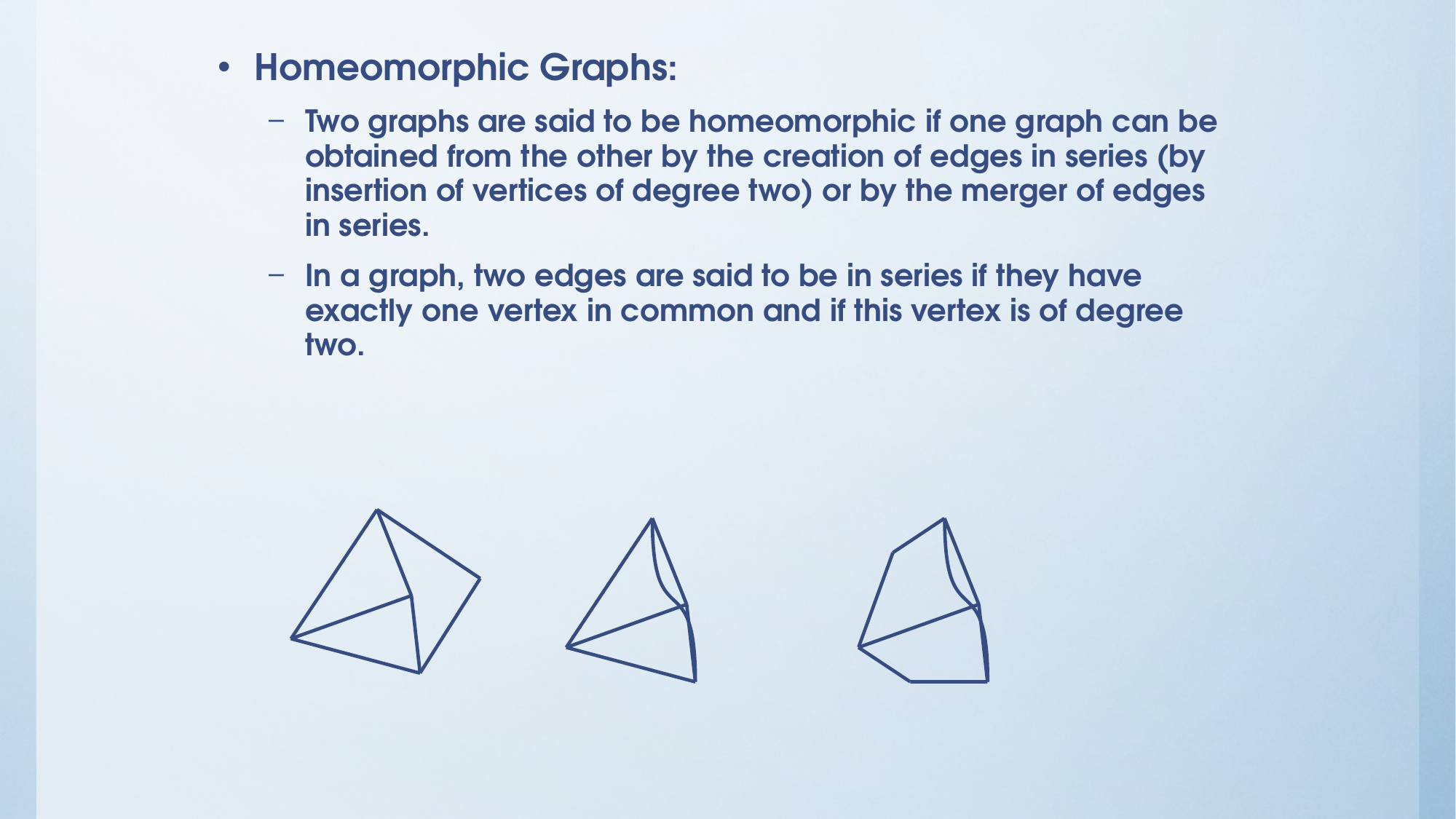

Homeomorphic Graphs:
Two graphs are said to be homeomorphic if one graph can be obtained from the other by the creation of edges in series (by insertion of vertices of degree two) or by the merger of edges in series.
In a graph, two edges are said to be in series if they have exactly one vertex in common and if this vertex is of degree two.